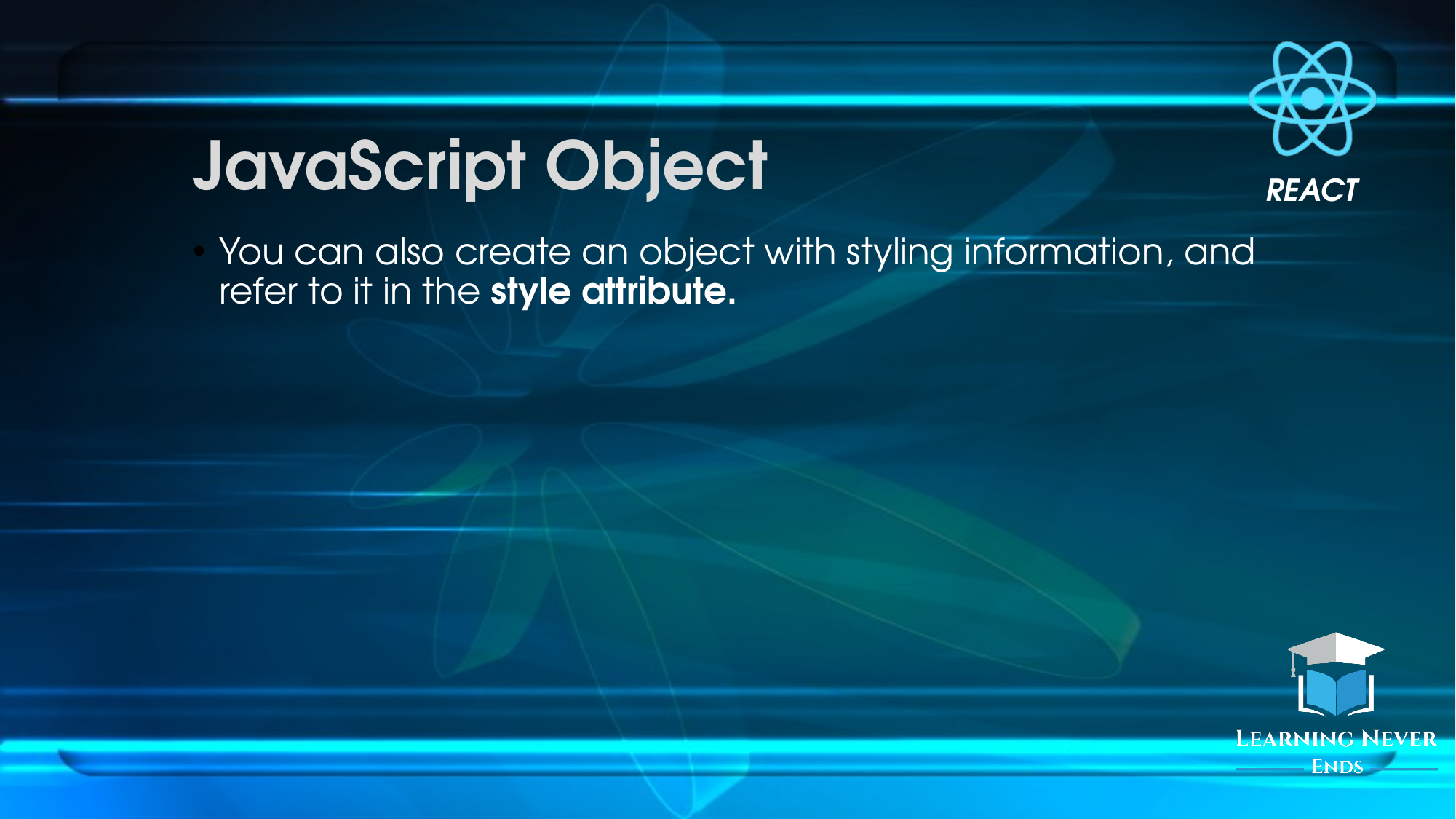

# JavaScript Object
You can also create an object with styling information, and refer to it in the style attribute.